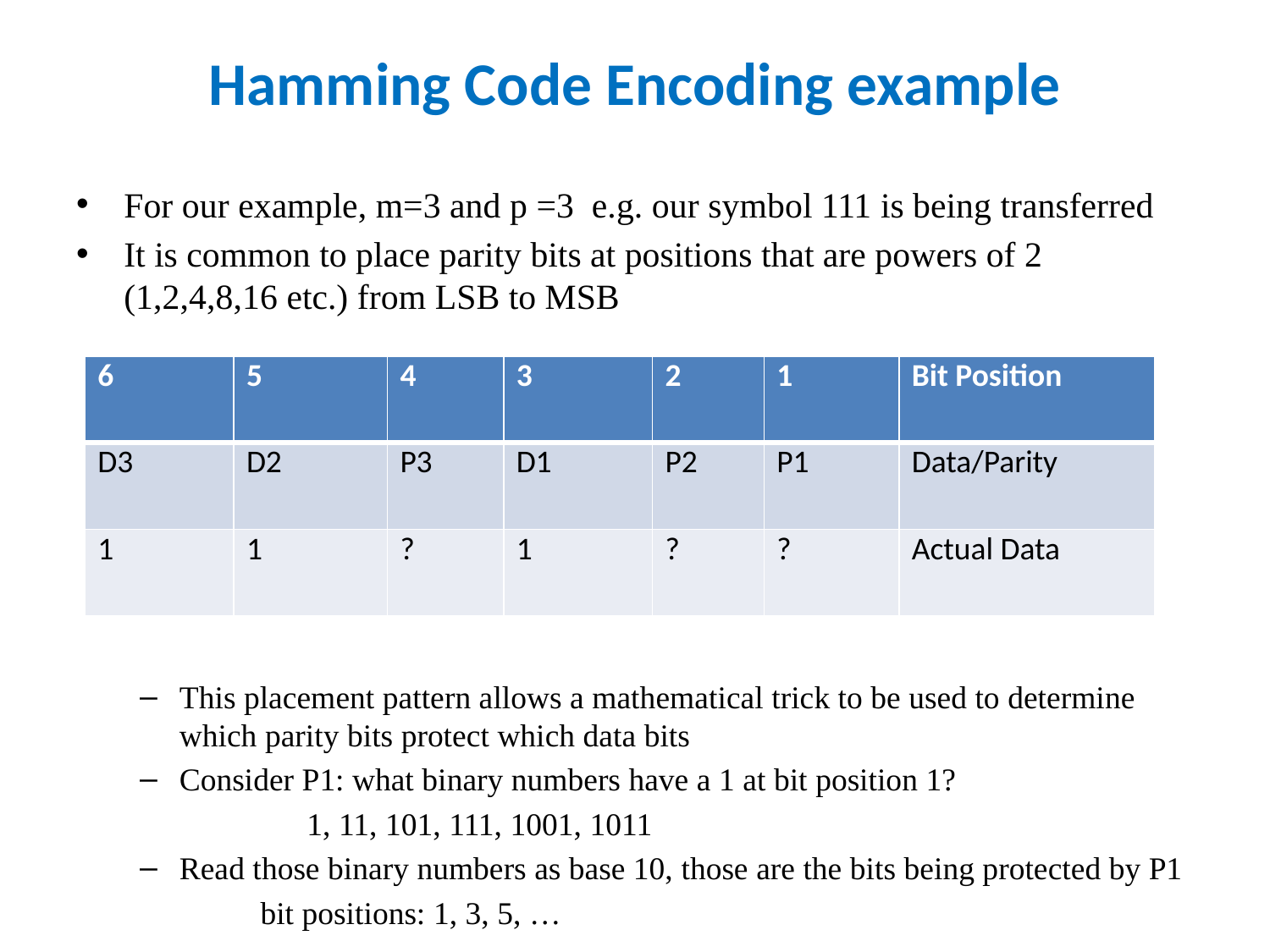

# Hamming Code Encoding example
For our example, m=3 and p =3  e.g. our symbol 111 is being transferred
It is common to place parity bits at positions that are powers of 2 (1,2,4,8,16 etc.) from LSB to MSB

This placement pattern allows a mathematical trick to be used to determine which parity bits protect which data bits
Consider P1: what binary numbers have a 1 at bit position 1?
	     1, 11, 101, 111, 1001, 1011
Read those binary numbers as base 10, those are the bits being protected by P1
               bit positions: 1, 3, 5, …
| 6 | 5 | 4 | 3 | 2 | 1 | Bit Position |
| --- | --- | --- | --- | --- | --- | --- |
| D3 | D2 | P3 | D1 | P2 | P1 | Data/Parity |
| 1 | 1 | ? | 1 | ? | ? | Actual Data |